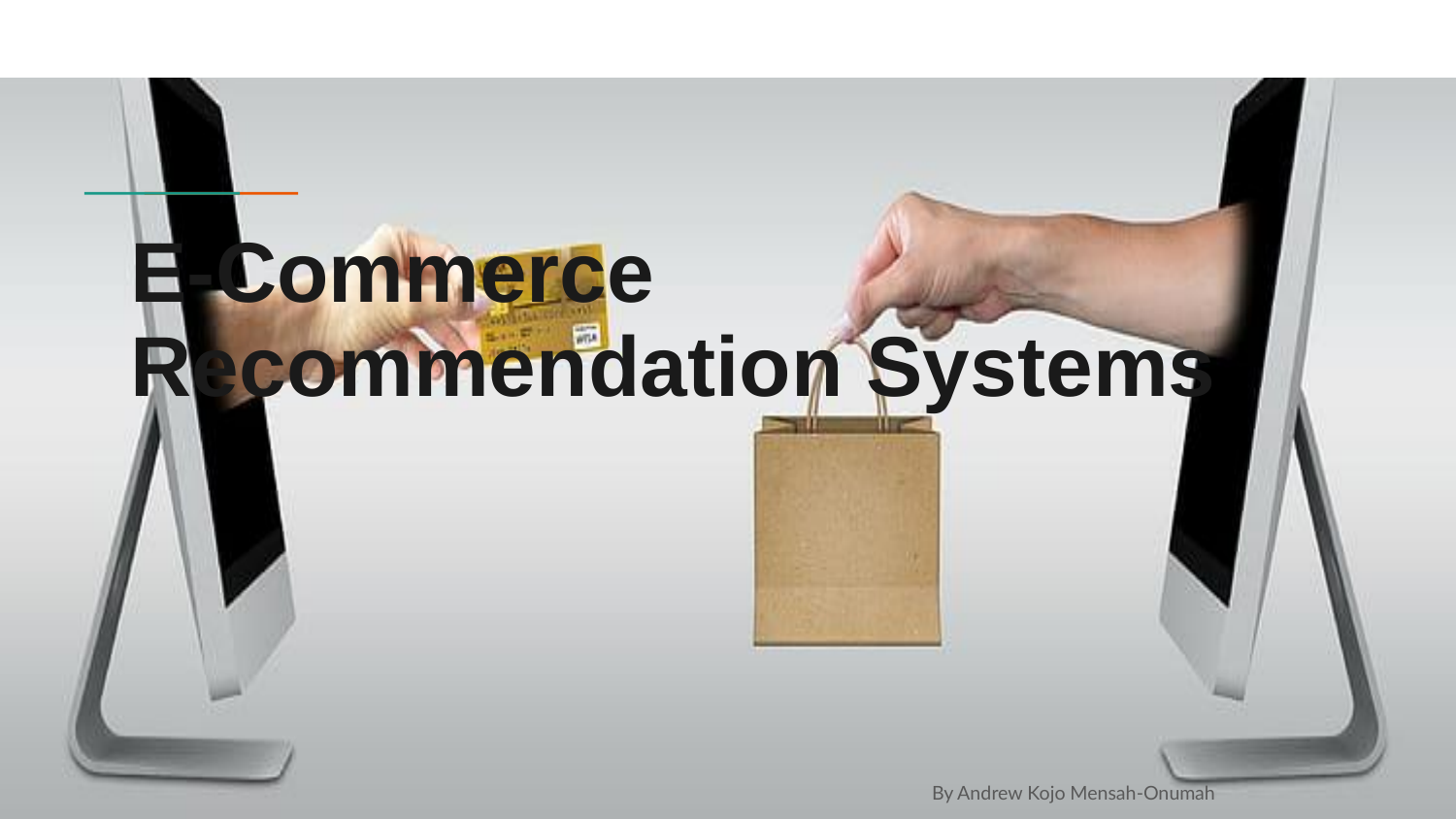

# E-Commerce Recommendation Systems
By Andrew Kojo Mensah-Onumah